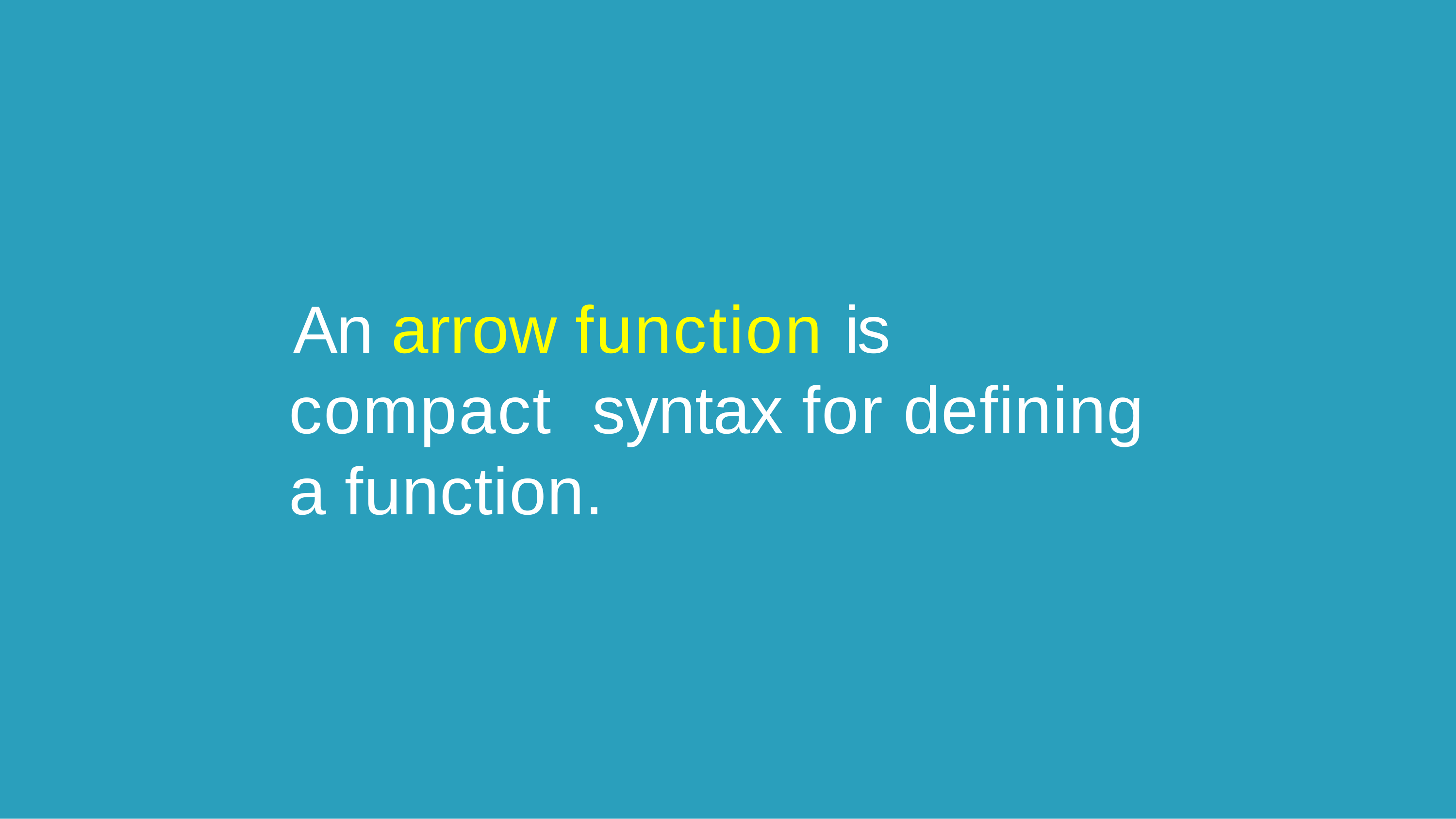

# An arrow function is compact  syntax for defining a function.
26